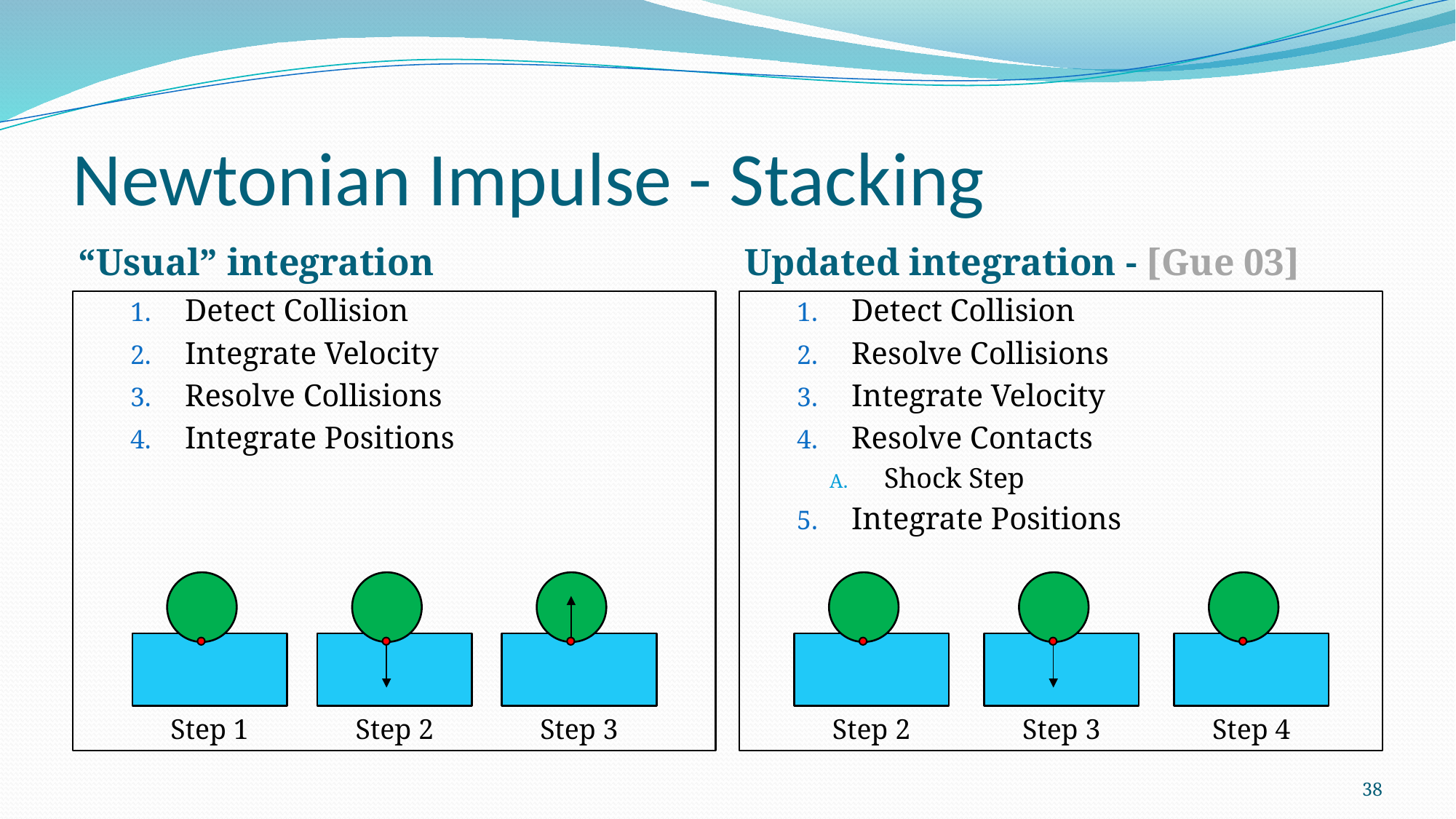

# Newtonian Impulse - Stacking
“Usual” integration
Updated integration - [Gue 03]
Detect Collision
Integrate Velocity
Resolve Collisions
Integrate Positions

Detect Collision
Resolve Collisions
Integrate Velocity
Resolve Contacts
Shock Step
Integrate Positions

Step 1

Step 2

Step 3

Step 2

Step 3

Step 4
38